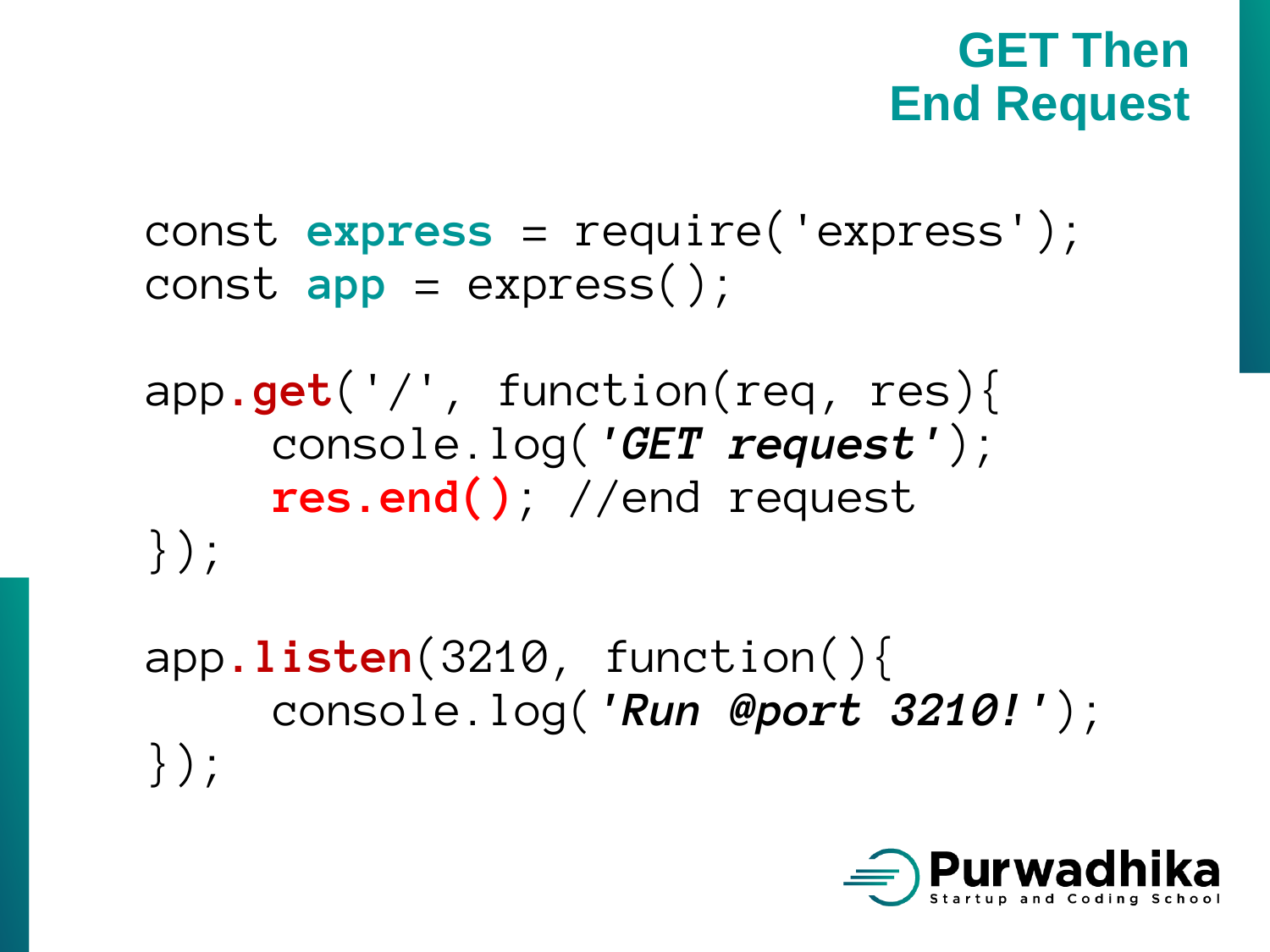

GET Then
End Request

const express = require('express');
const app = express();
app.get('/', function(req, res){
	console.log('GET request');
	res.end(); //end request
});
app.listen(3210, function(){
	console.log('Run @port 3210!');
});